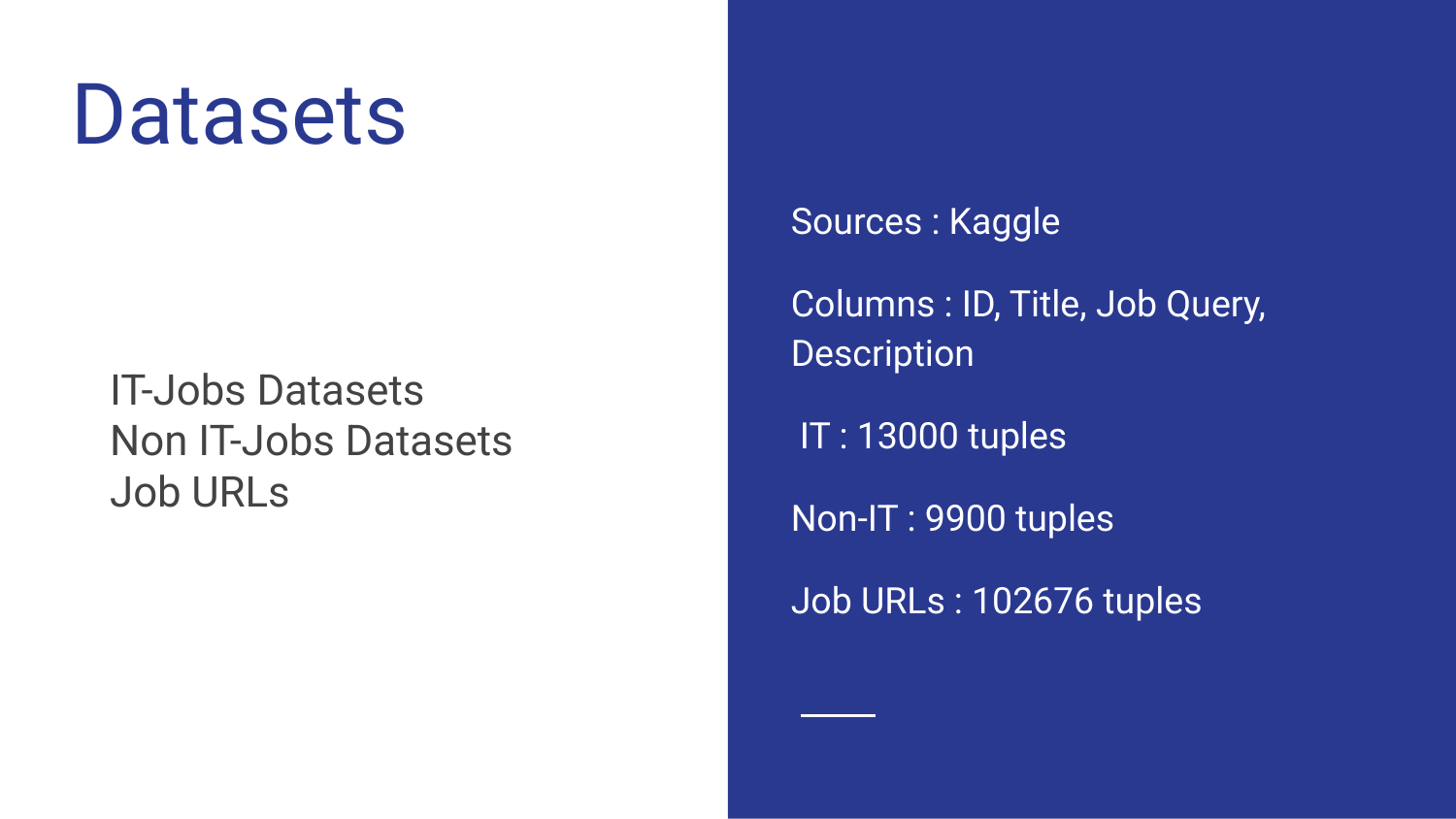

# Datasets
Sources : Kaggle
Columns : ID, Title, Job Query, Description
 IT : 13000 tuples
Non-IT : 9900 tuples
Job URLs : 102676 tuples
IT-Jobs Datasets
Non IT-Jobs Datasets
Job URLs